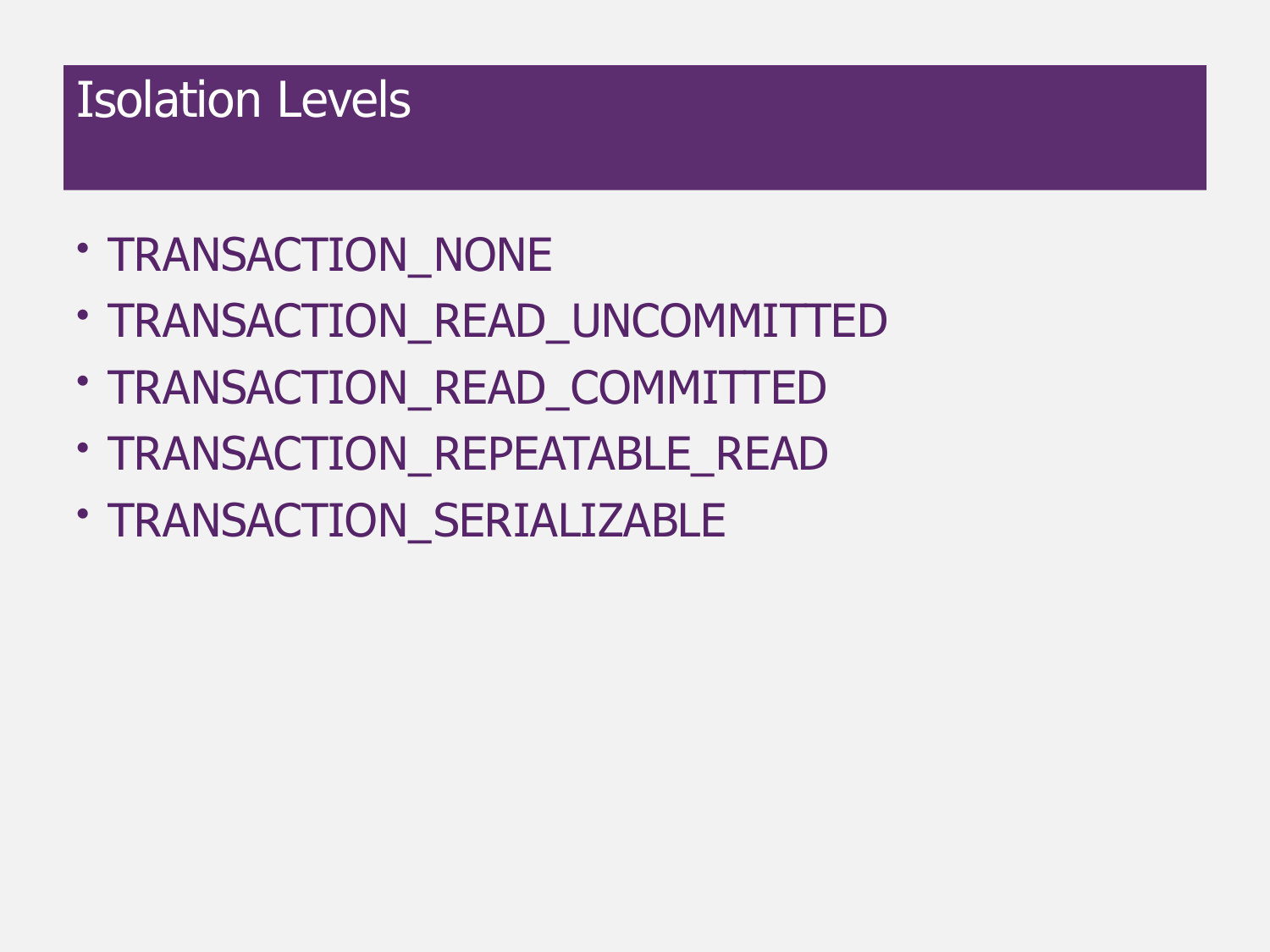

# Isolation Levels
TRANSACTION_NONE
TRANSACTION_READ_UNCOMMITTED
TRANSACTION_READ_COMMITTED
TRANSACTION_REPEATABLE_READ
TRANSACTION_SERIALIZABLE